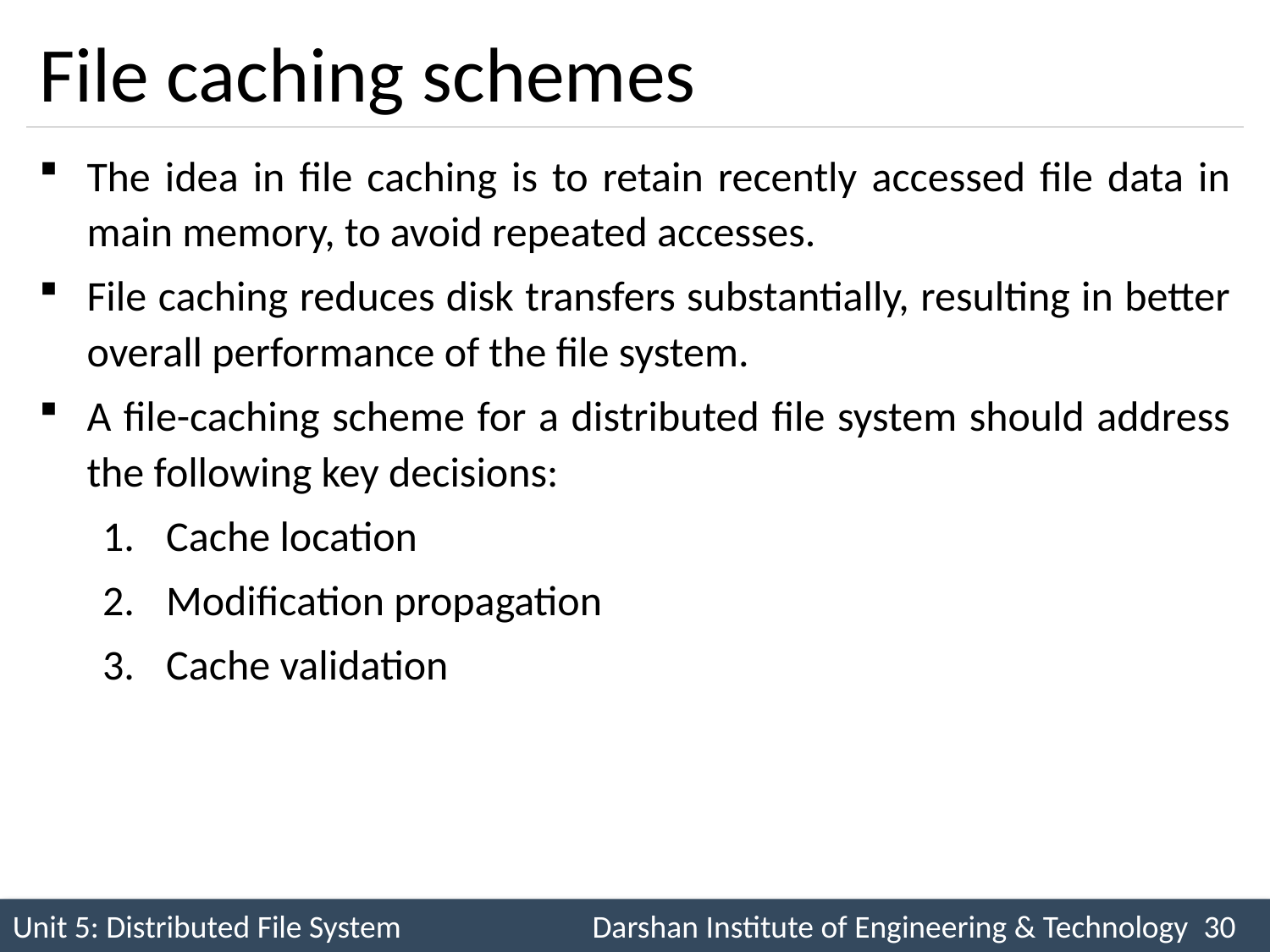

# File caching schemes
The idea in file caching is to retain recently accessed file data in main memory, to avoid repeated accesses.
File caching reduces disk transfers substantially, resulting in better overall performance of the file system.
A file-caching scheme for a distributed file system should address the following key decisions:
Cache location
Modification propagation
Cache validation